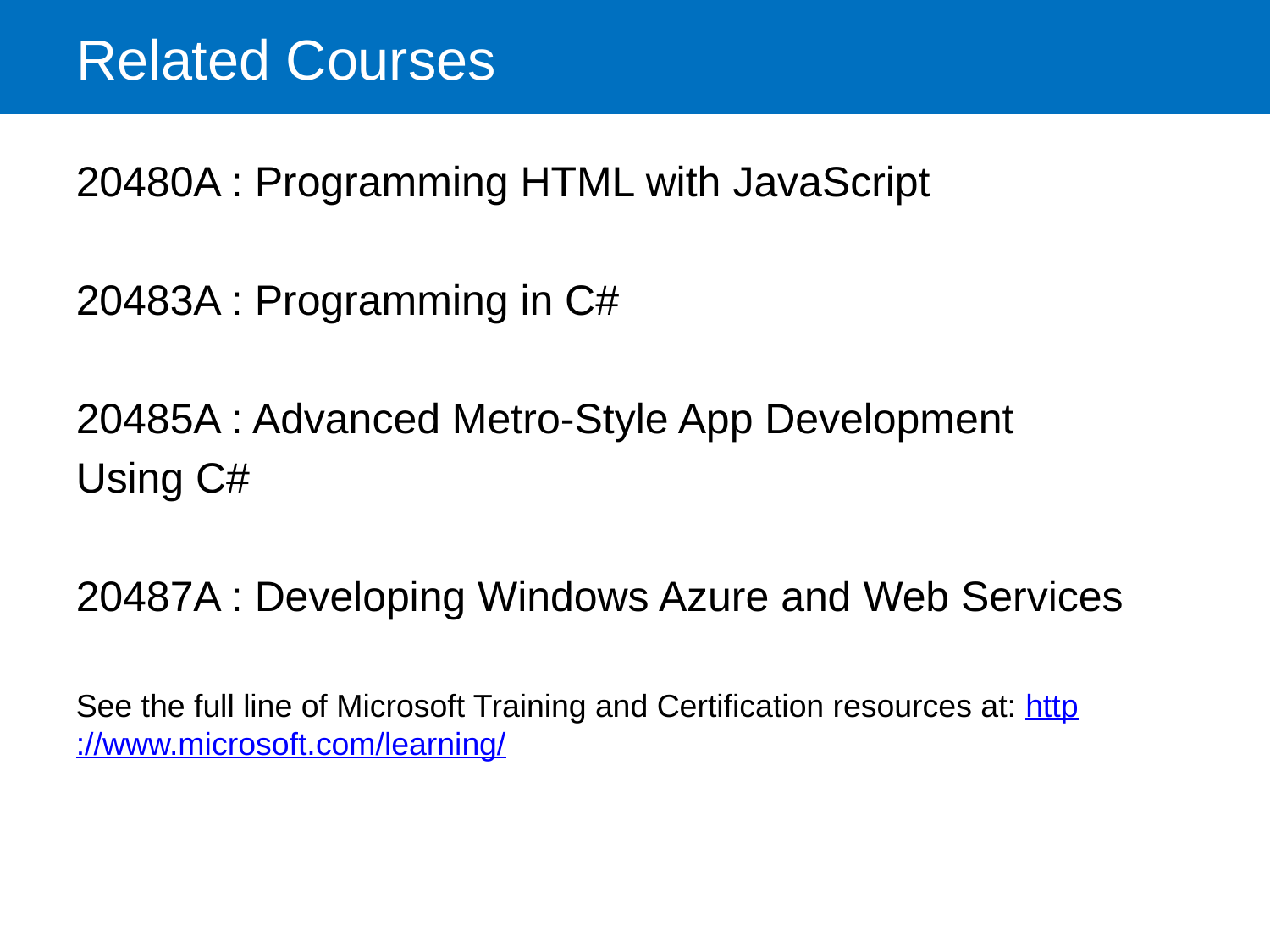

# Related Courses
20480A : Programming HTML with JavaScript

20483A : Programming in C#

20485A : Advanced Metro-Style App Development
Using C#

20487A : Developing Windows Azure and Web Services

See the full line of Microsoft Training and Certification resources at: http://www.microsoft.com/learning/